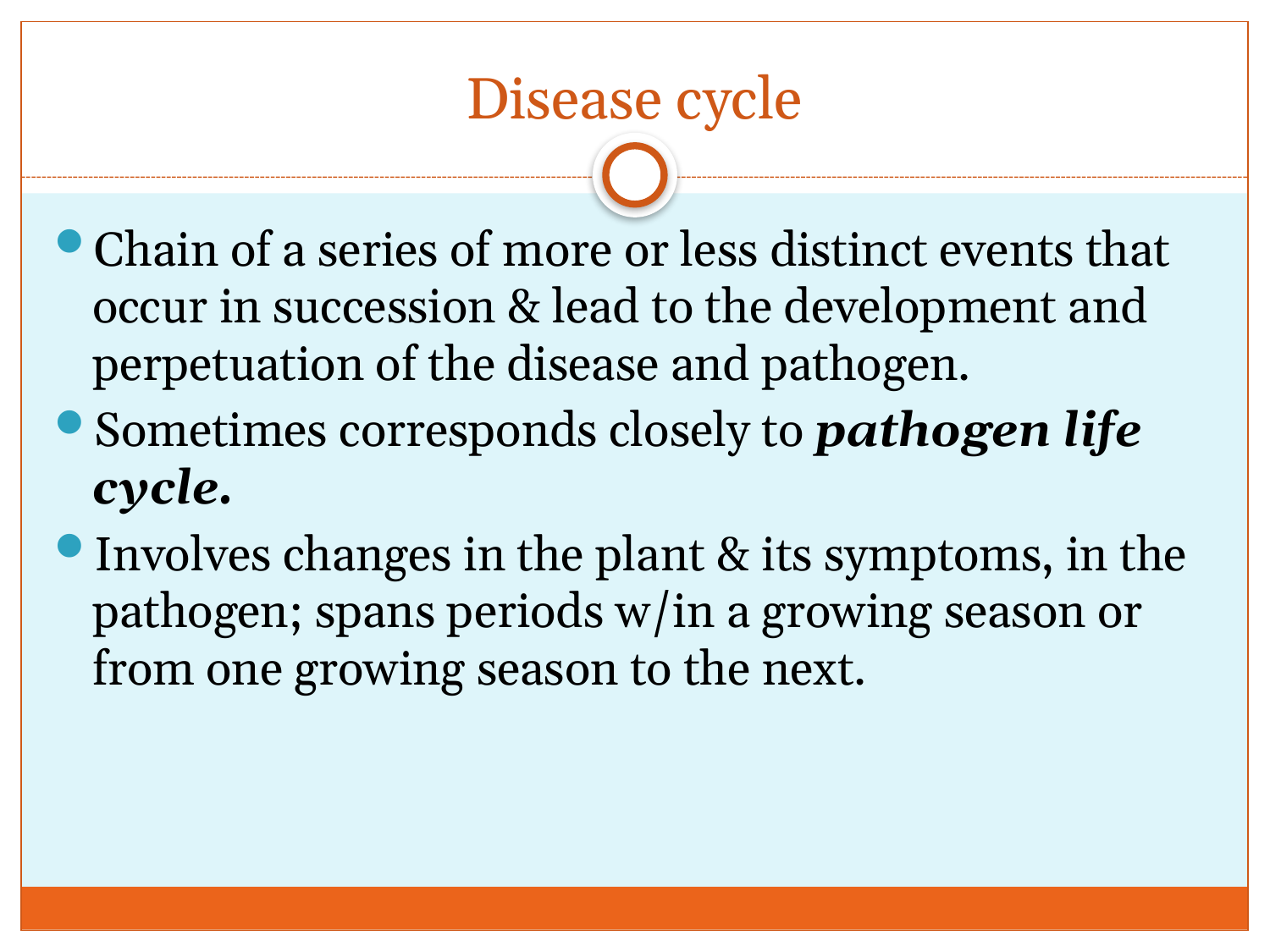

# Disease cycle
Chain of a series of more or less distinct events that occur in succession & lead to the development and perpetuation of the disease and pathogen.
Sometimes corresponds closely to pathogen life cycle.
Involves changes in the plant & its symptoms, in the pathogen; spans periods w/in a growing season or from one growing season to the next.